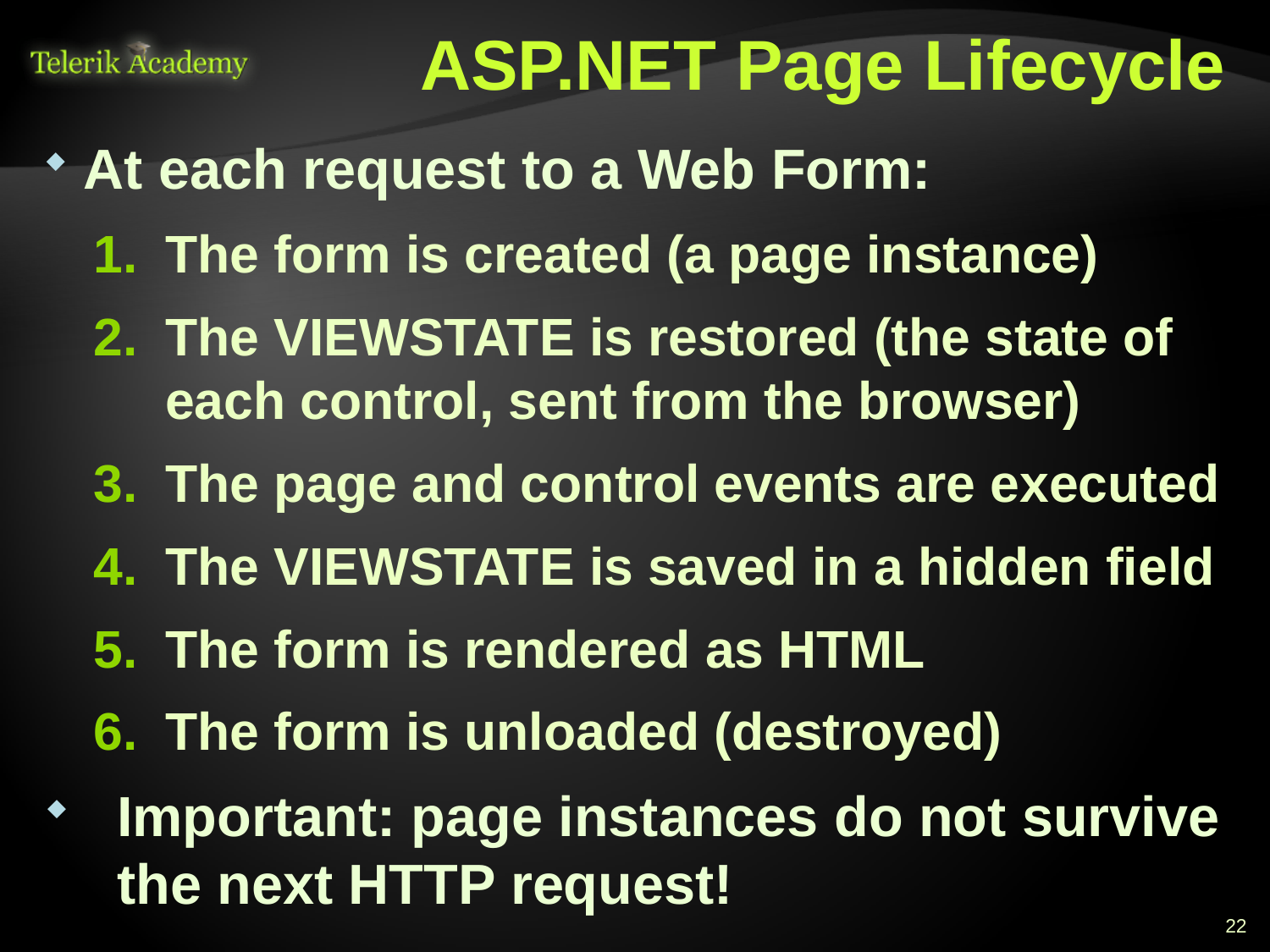

# ASP.NET Page Lifecycle
At each request to a Web Form:
The form is created (a page instance)
The VIEWSTATE is restored (the state of each control, sent from the browser)
The page and control events are executed
The VIEWSTATE is saved in a hidden field
The form is rendered as HTML
The form is unloaded (destroyed)
Important: page instances do not survive the next HTTP request!
22